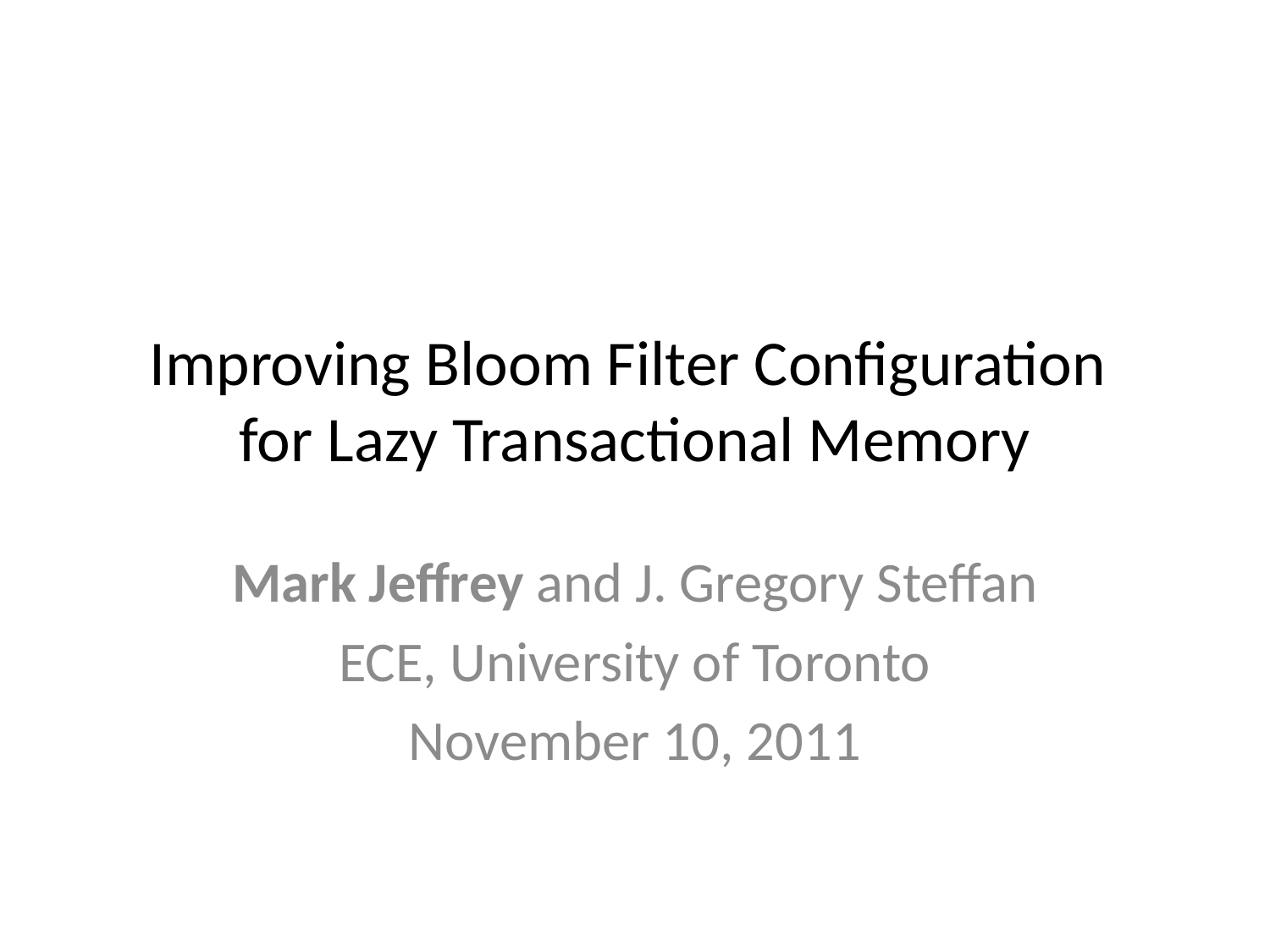

# Improving Bloom Filter Configuration for Lazy Transactional Memory
Mark Jeffrey and J. Gregory Steffan
ECE, University of Toronto
November 10, 2011